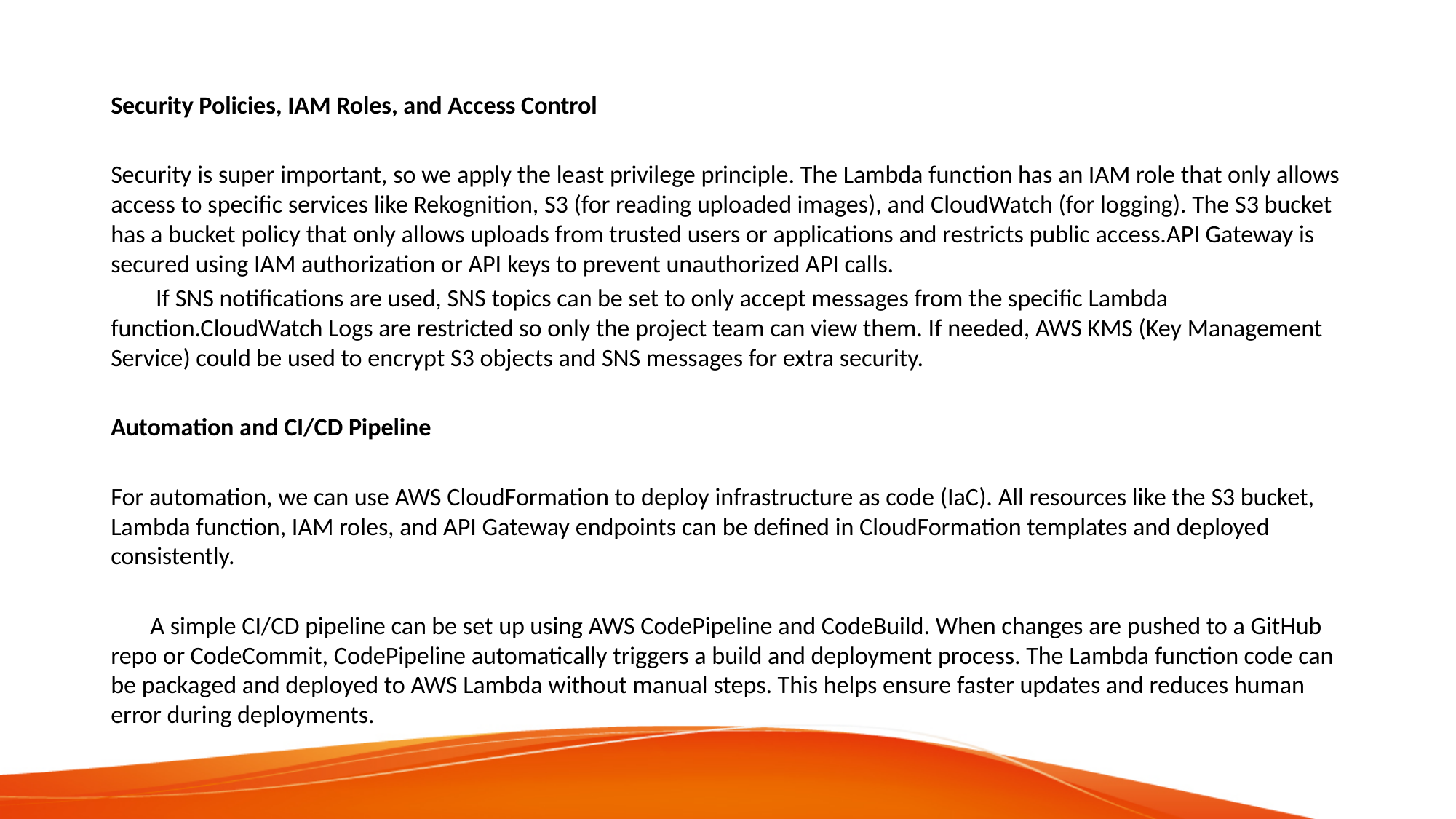

Security Policies, IAM Roles, and Access Control

Security is super important, so we apply the least privilege principle. The Lambda function has an IAM role that only allows access to specific services like Rekognition, S3 (for reading uploaded images), and CloudWatch (for logging). The S3 bucket has a bucket policy that only allows uploads from trusted users or applications and restricts public access.API Gateway is secured using IAM authorization or API keys to prevent unauthorized API calls.
        If SNS notifications are used, SNS topics can be set to only accept messages from the specific Lambda function.CloudWatch Logs are restricted so only the project team can view them. If needed, AWS KMS (Key Management Service) could be used to encrypt S3 objects and SNS messages for extra security.

Automation and CI/CD Pipeline

For automation, we can use AWS CloudFormation to deploy infrastructure as code (IaC). All resources like the S3 bucket, Lambda function, IAM roles, and API Gateway endpoints can be defined in CloudFormation templates and deployed consistently.

       A simple CI/CD pipeline can be set up using AWS CodePipeline and CodeBuild. When changes are pushed to a GitHub repo or CodeCommit, CodePipeline automatically triggers a build and deployment process. The Lambda function code can be packaged and deployed to AWS Lambda without manual steps. This helps ensure faster updates and reduces human error during deployments.